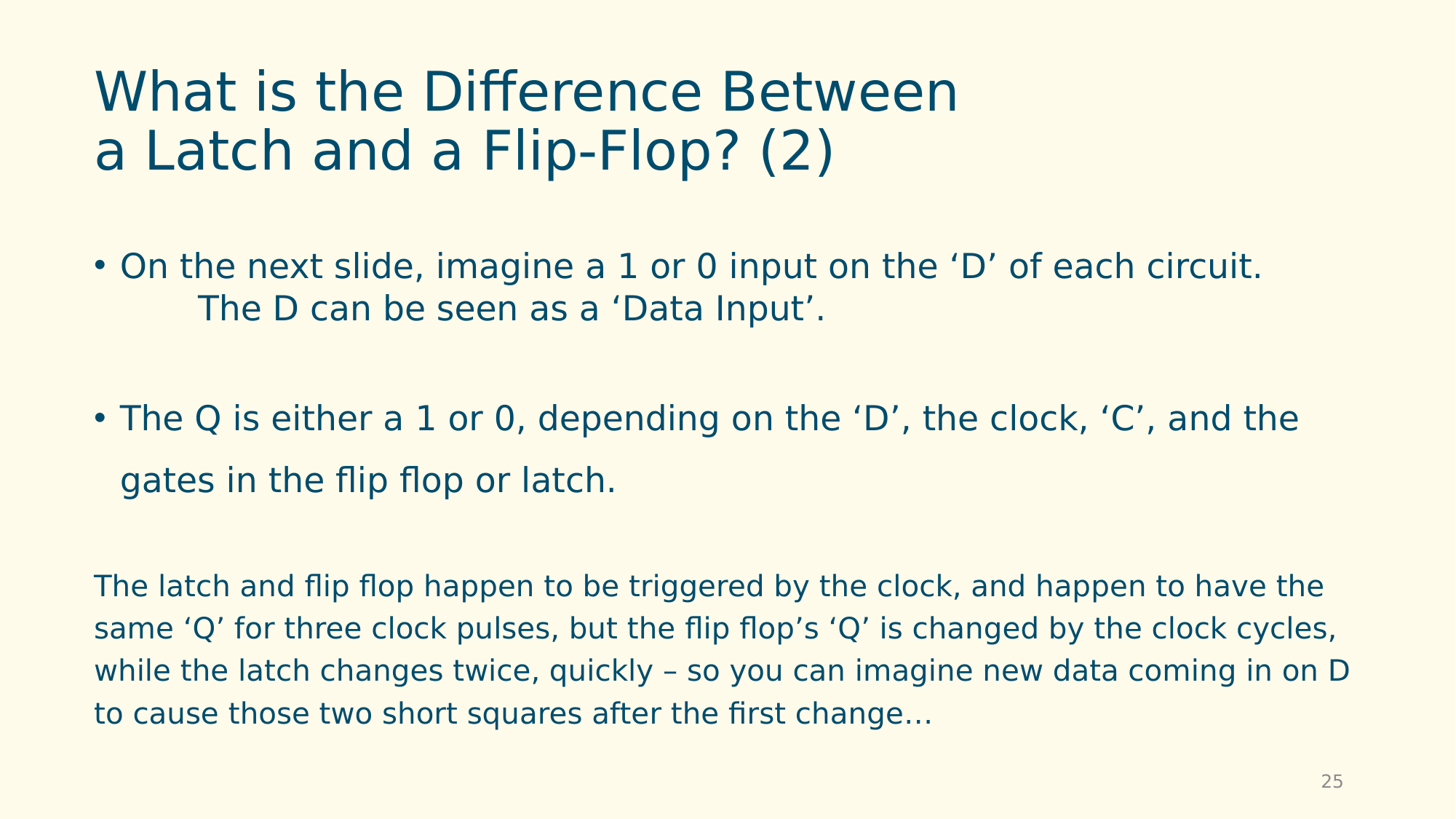

# What is the Difference Between a Latch and a Flip-Flop? (2)
On the next slide, imagine a 1 or 0 input on the ‘D’ of each circuit.
The D can be seen as a ‘Data Input’.

The Q is either a 1 or 0, depending on the ‘D’, the clock, ‘C’, and the gates in the flip flop or latch.

The latch and flip flop happen to be triggered by the clock, and happen to have the same ‘Q’ for three clock pulses, but the flip flop’s ‘Q’ is changed by the clock cycles, while the latch changes twice, quickly – so you can imagine new data coming in on D to cause those two short squares after the first change…

25